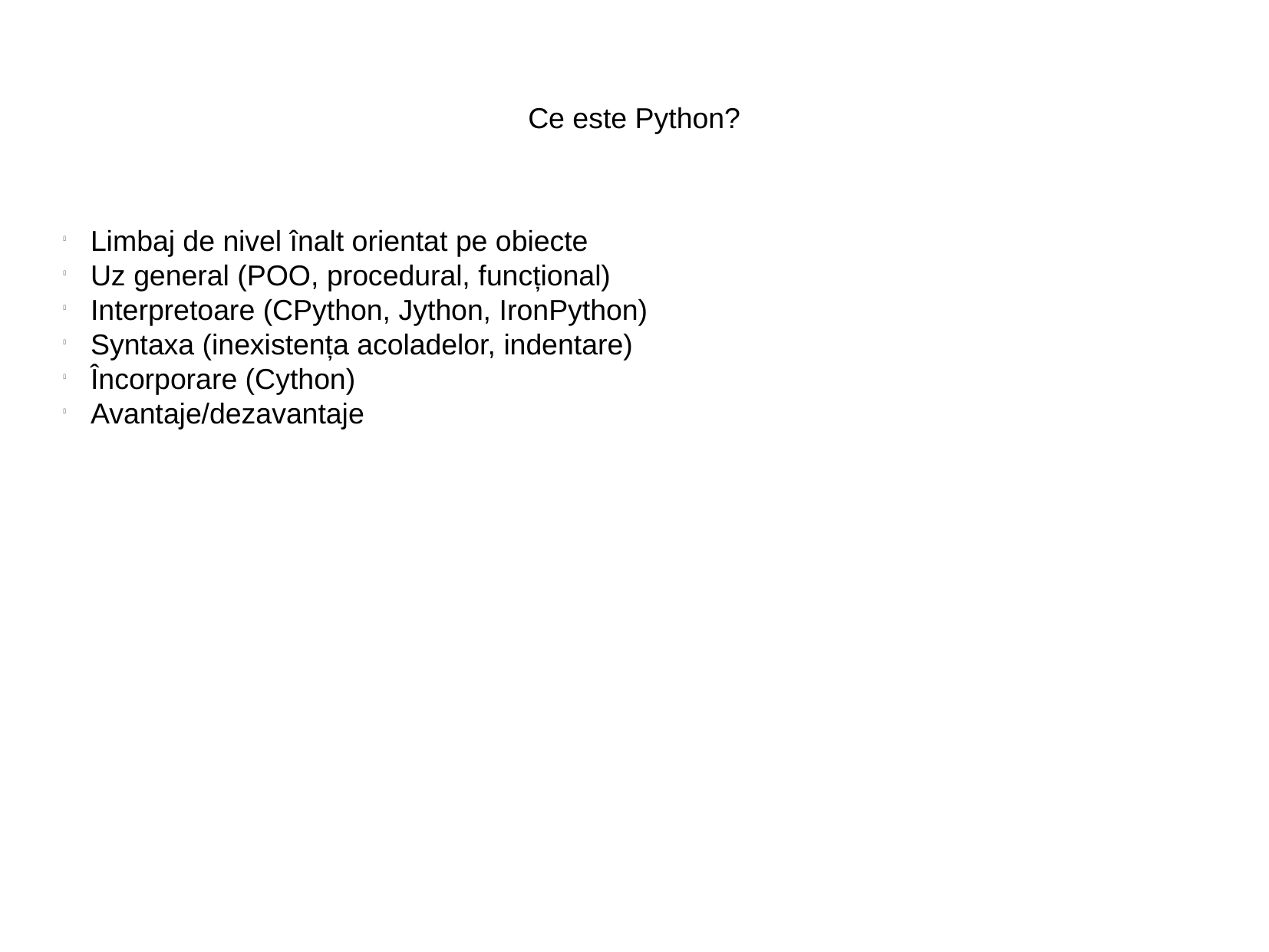

Ce este Python?
Limbaj de nivel înalt orientat pe obiecte
Uz general (POO, procedural, funcțional)
Interpretoare (CPython, Jython, IronPython)
Syntaxa (inexistența acoladelor, indentare)
Încorporare (Cython)
Avantaje/dezavantaje